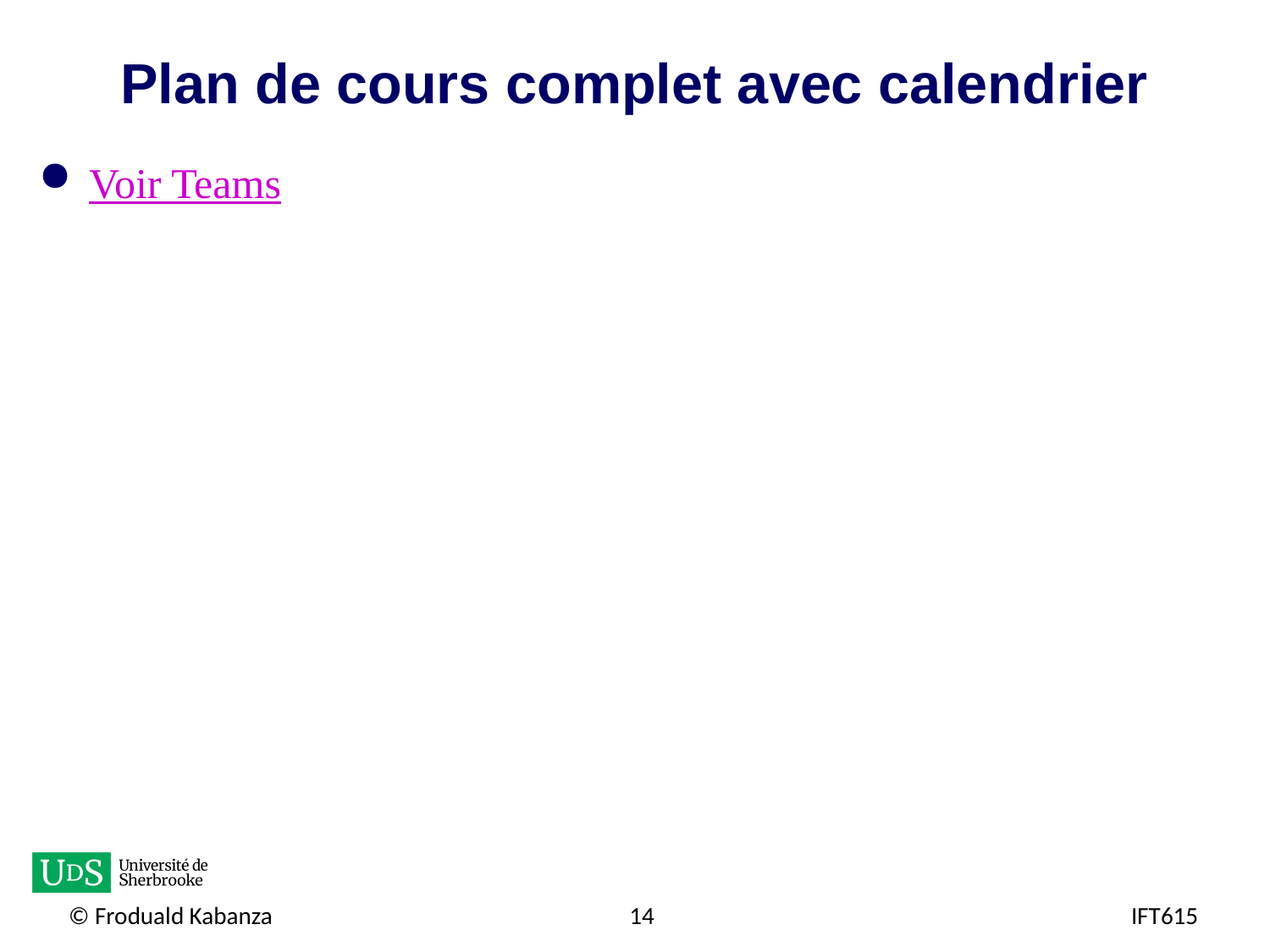

# Plan de cours complet avec calendrier
Voir Teams
© Froduald Kabanza
14
IFT615